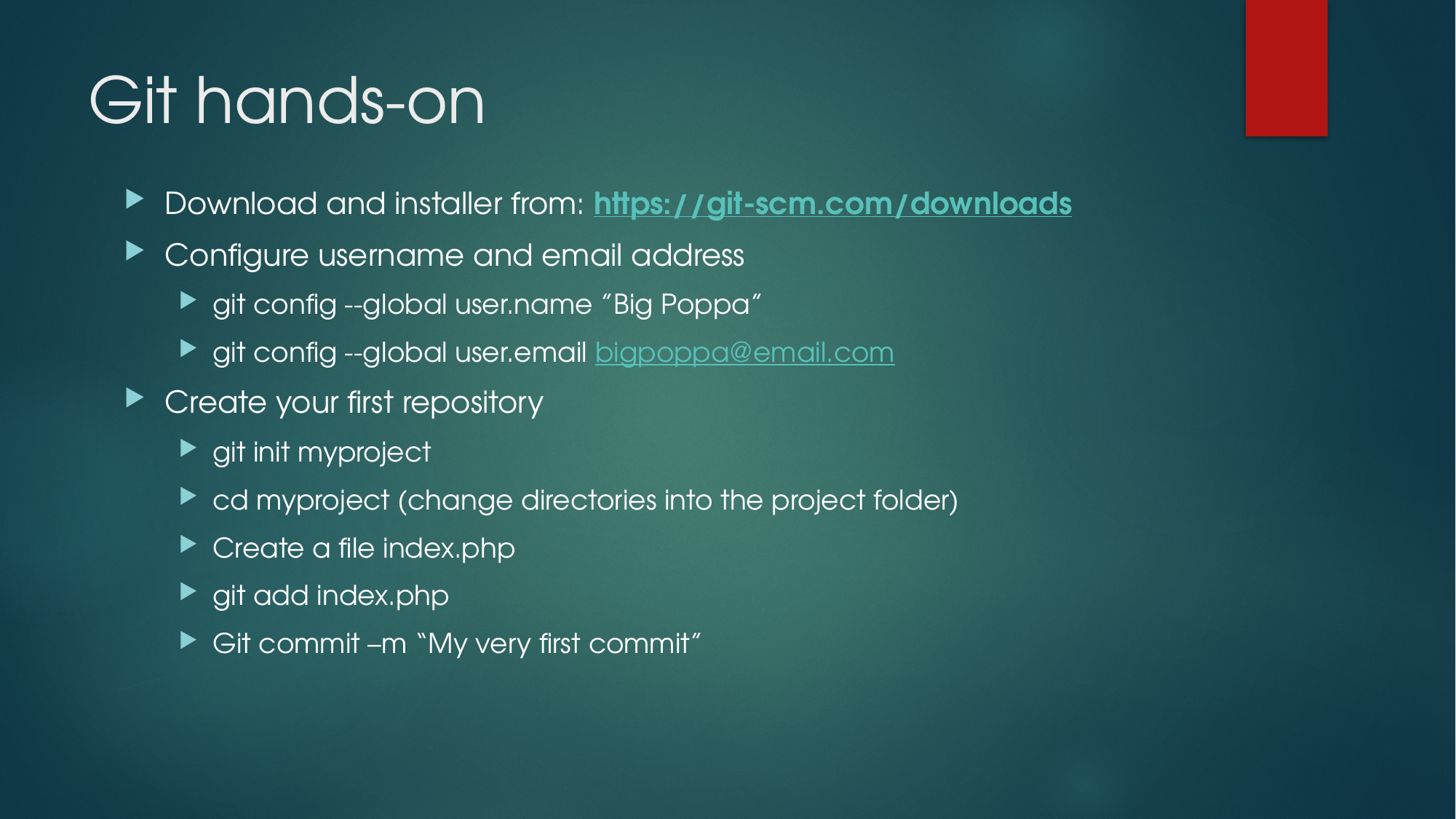

# Git hands-on
Download and installer from: https://git-scm.com/downloads
Configure username and email address
git config --global user.name ”Big Poppa”
git config --global user.email bigpoppa@email.com
Create your first repository
git init myproject
cd myproject (change directories into the project folder)
Create a file index.php
git add index.php
Git commit –m “My very first commit”